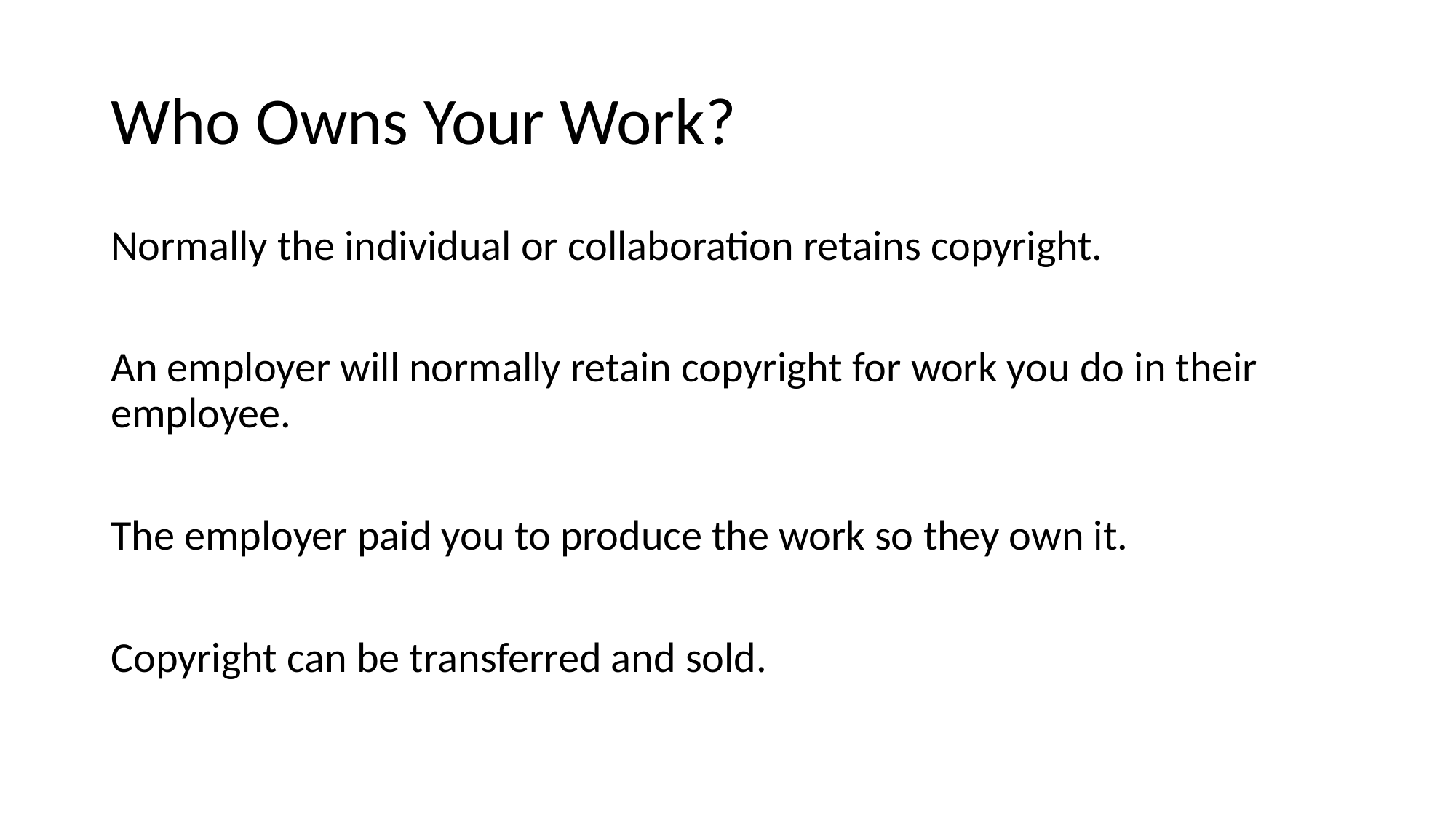

# Who Owns Your Work?
Normally the individual or collaboration retains copyright.

An employer will normally retain copyright for work you do in their employee.

The employer paid you to produce the work so they own it.

Copyright can be transferred and sold.